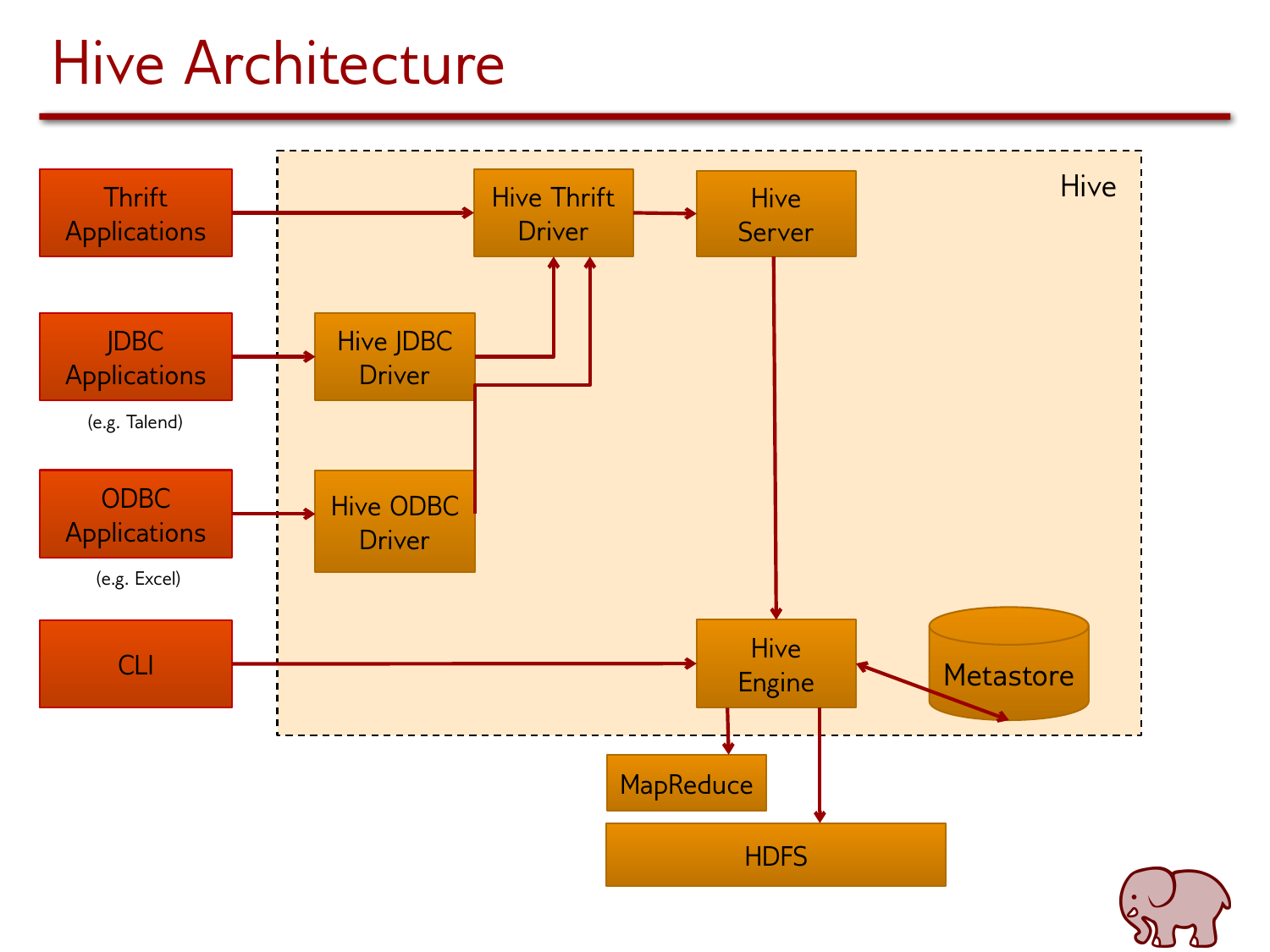

# Hive Architecture

Hive
Thrift Applications
Hive Thrift Driver
Hive Server
JDBC Applications
Hive JDBC Driver
(e.g. Talend)
ODBC Applications
Hive ODBC Driver
(e.g. Excel)
Metastore
Hive Engine
CLI
MapReduce
HDFS